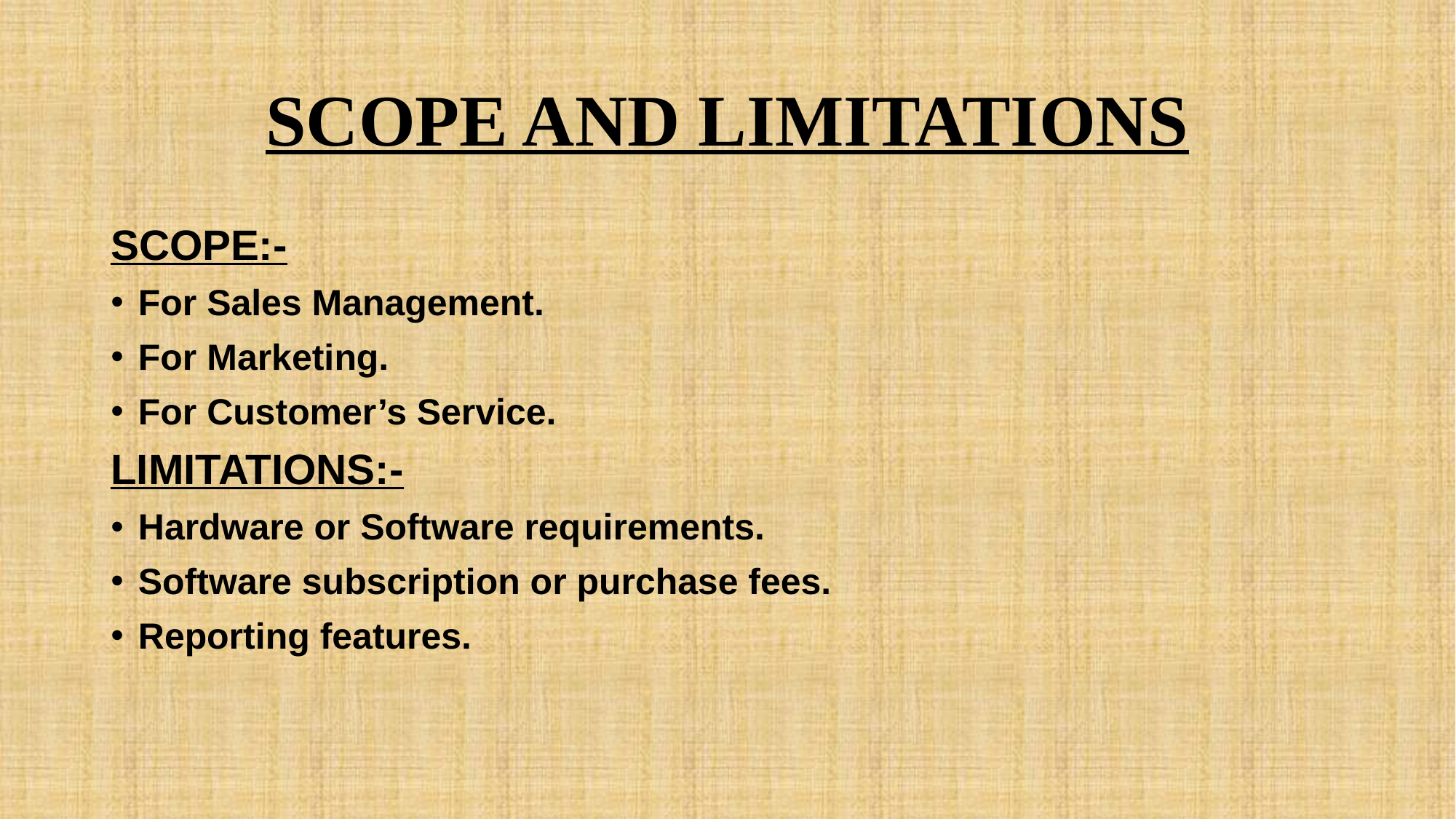

# SCOPE AND LIMITATIONS
SCOPE:-
For Sales Management.
For Marketing.
For Customer’s Service.
LIMITATIONS:-
Hardware or Software requirements.
Software subscription or purchase fees.
Reporting features.